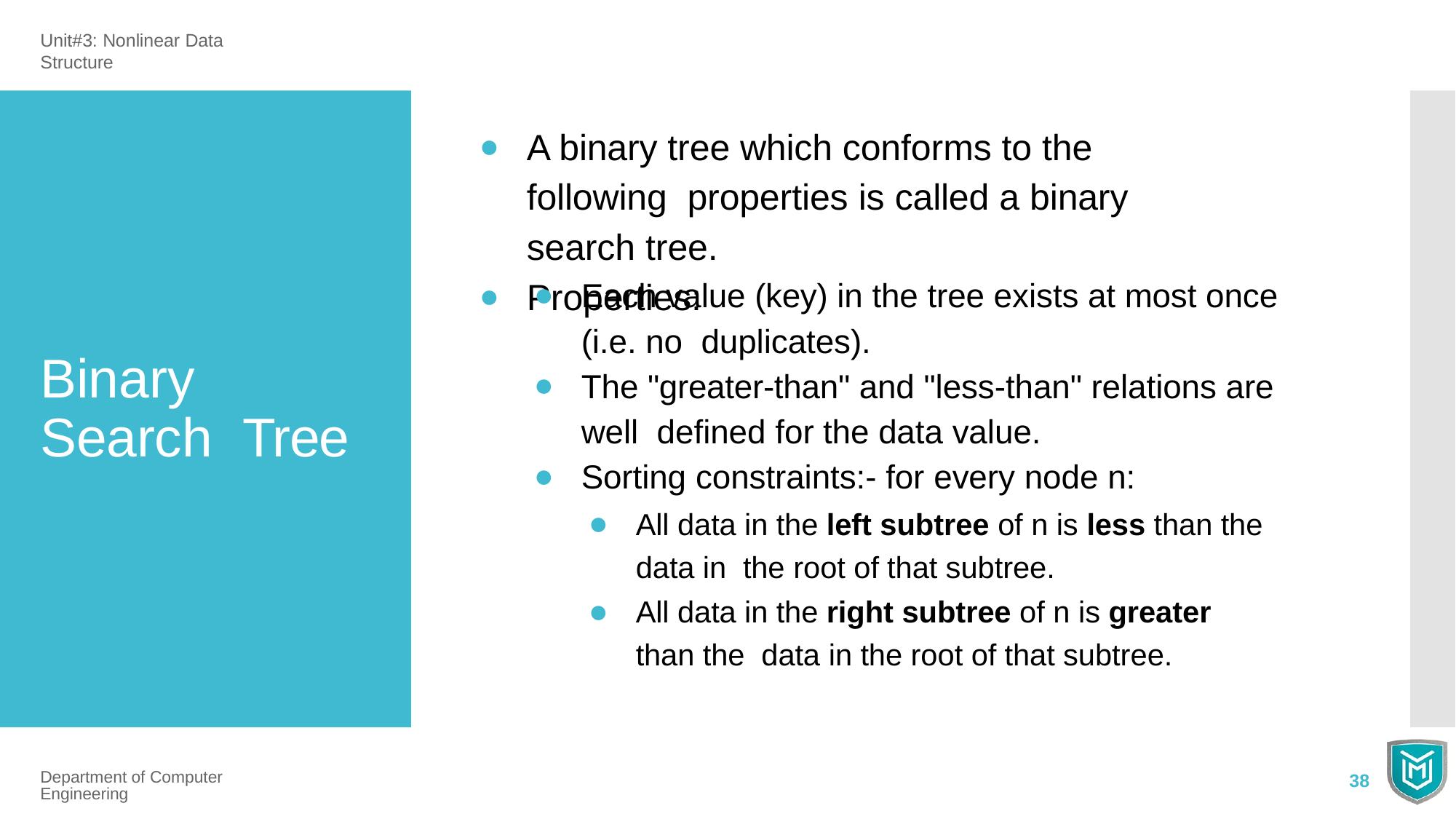

Unit#3: Nonlinear Data Structure
A binary tree which conforms to the following  properties is called a binary search tree.
Properties:
Each value (key) in the tree exists at most once (i.e. no  duplicates).
The "greater-than" and "less-than" relations are well  deﬁned for the data value.
Sorting constraints:- for every node n:
Binary Search  Tree
All data in the left subtree of n is less than the data in  the root of that subtree.
All data in the right subtree of n is greater than the  data in the root of that subtree.
Department of Computer Engineering
38